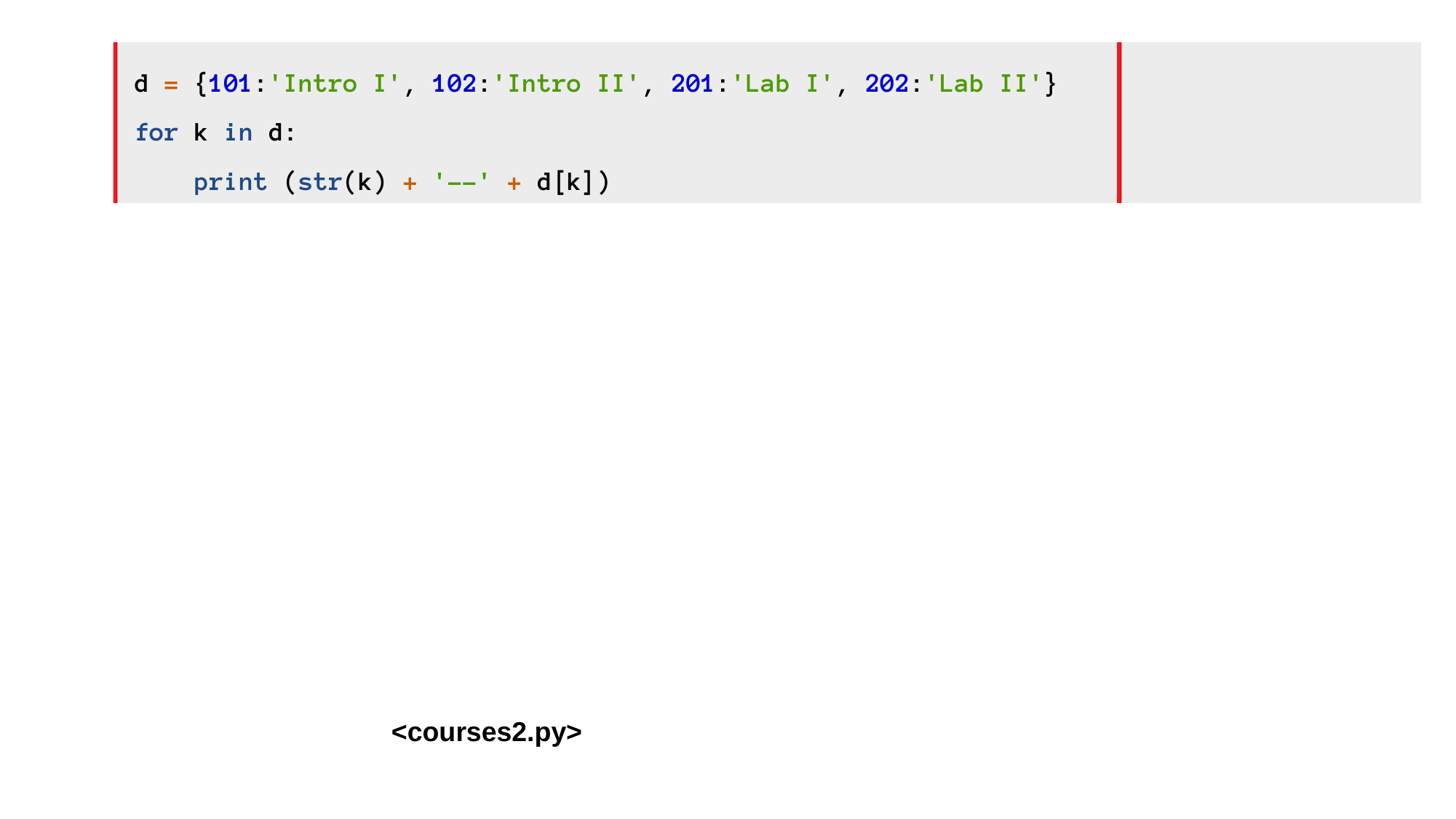

d = {101:'Intro I', 102:'Intro II', 201:'Lab I', 202:'Lab II'}
for k in d:
    print (str(k) + '--' + d[k])

<courses2.py>